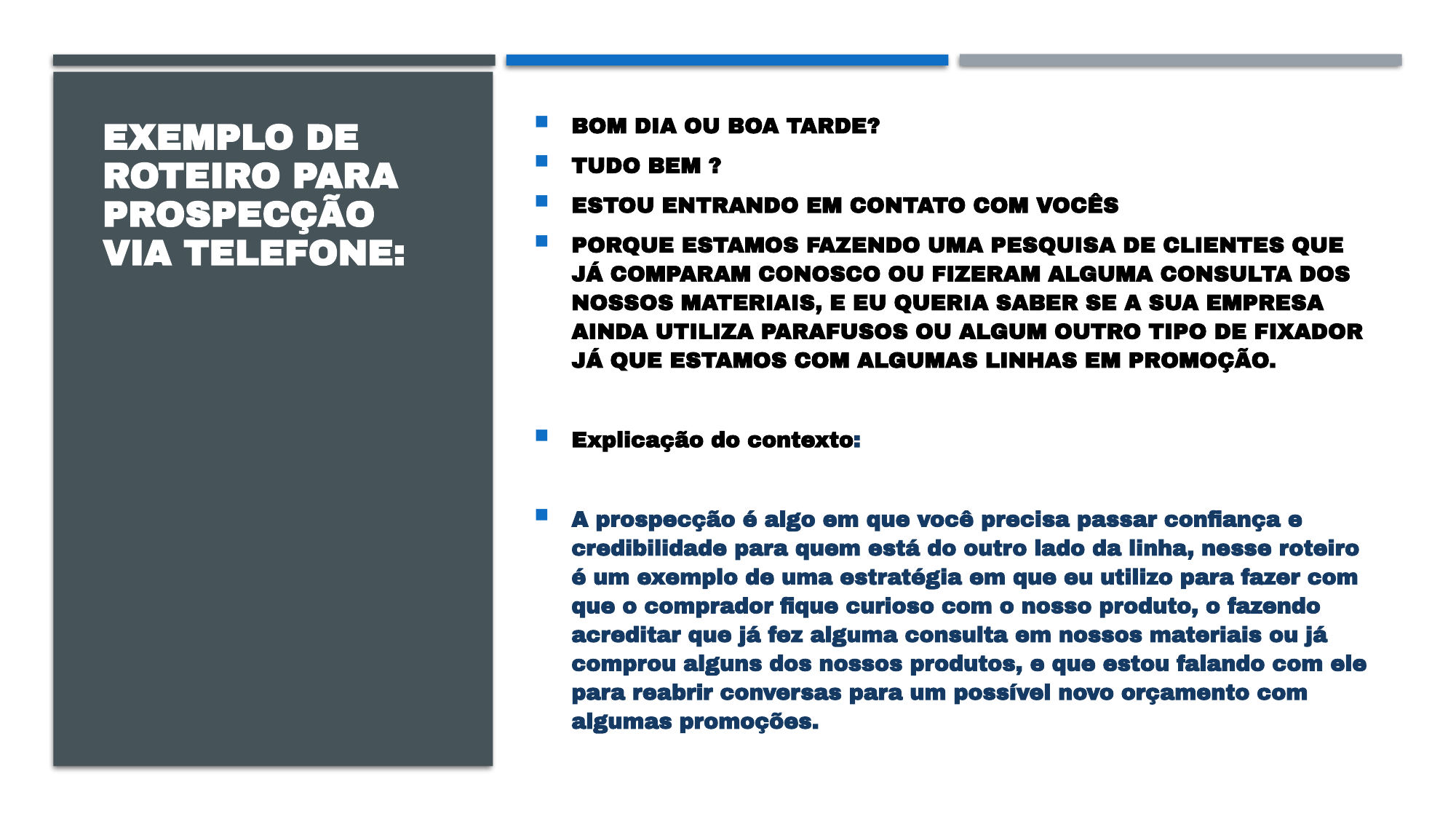

BOM DIA OU BOA TARDE?
TUDO BEM ?
ESTOU ENTRANDO EM CONTATO COM VOCÊS
PORQUE ESTAMOS FAZENDO UMA PESQUISA DE CLIENTES QUE JÁ COMPARAM CONOSCO OU FIZERAM ALGUMA CONSULTA DOS NOSSOS MATERIAIS, E EU QUERIA SABER SE A SUA EMPRESA AINDA UTILIZA PARAFUSOS OU ALGUM OUTRO TIPO DE FIXADOR JÁ QUE ESTAMOS COM ALGUMAS LINHAS EM PROMOÇÃO.

Explicação do contexto:

A prospecção é algo em que você precisa passar confiança e credibilidade para quem está do outro lado da linha, nesse roteiro é um exemplo de uma estratégia em que eu utilizo para fazer com que o comprador fique curioso com o nosso produto, o fazendo acreditar que já fez alguma consulta em nossos materiais ou já comprou alguns dos nossos produtos, e que estou falando com ele para reabrir conversas para um possível novo orçamento com algumas promoções.
# EXEMPLO DE ROTEIRO PARA PROSPECÇÃO VIA TELEFONE: